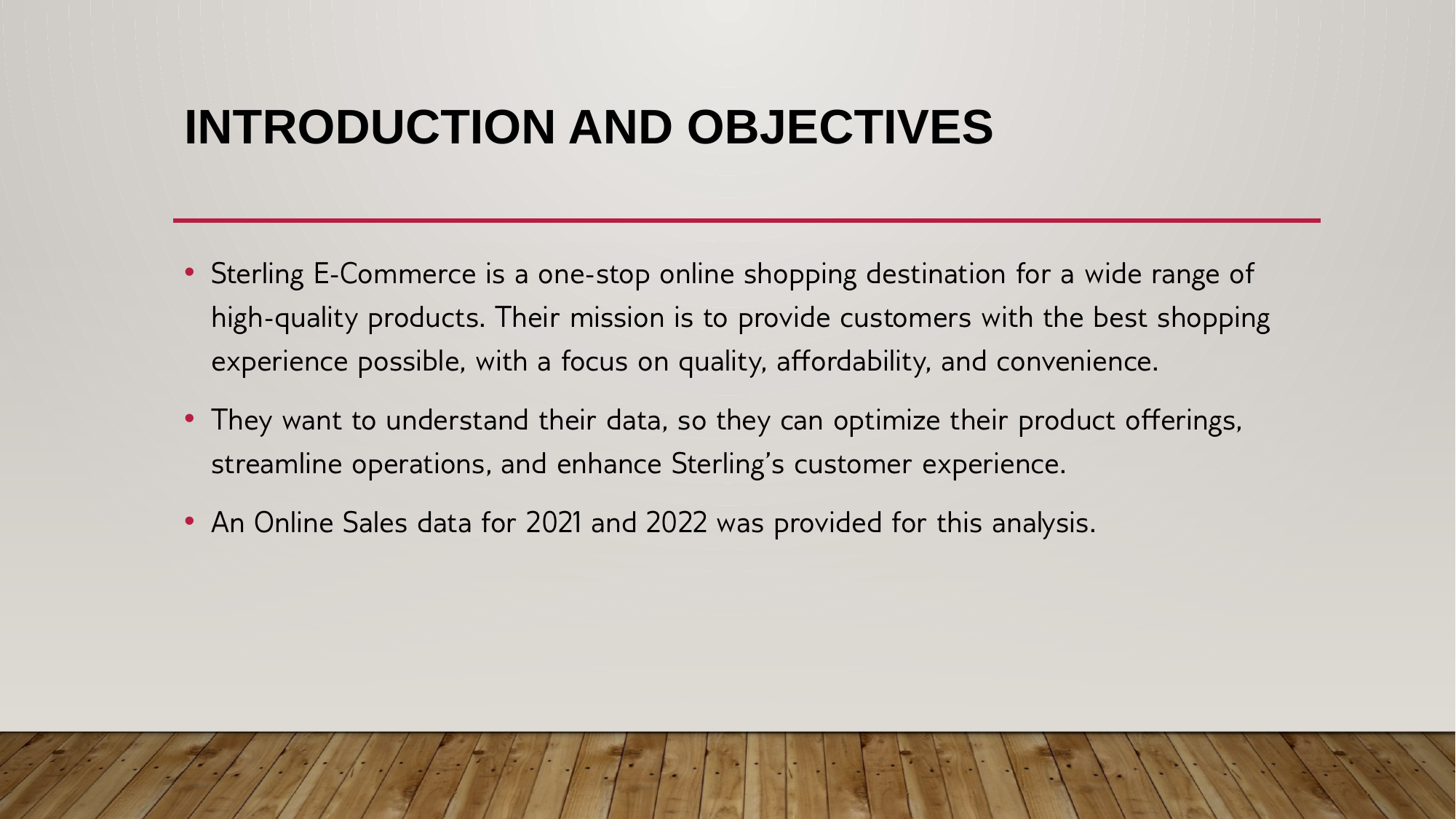

# Introduction and objectives
Sterling E-Commerce is a one-stop online shopping destination for a wide range of high-quality products. Their mission is to provide customers with the best shopping experience possible, with a focus on quality, affordability, and convenience.
They want to understand their data, so they can optimize their product offerings, streamline operations, and enhance Sterling’s customer experience.
An Online Sales data for 2021 and 2022 was provided for this analysis.